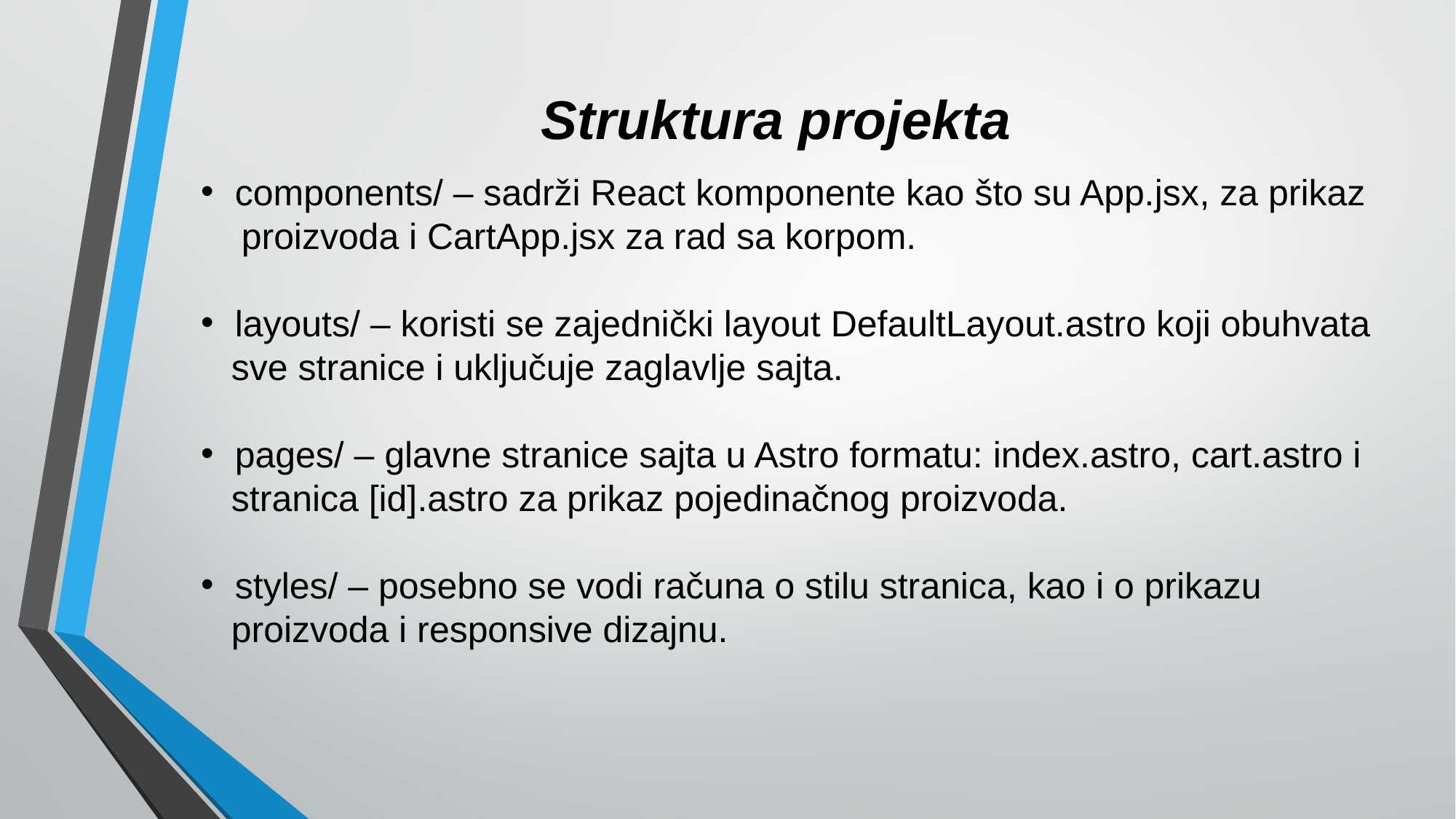

# Struktura projekta
components/ – sadrži React komponente kao što su App.jsx, za prikaz
    proizvoda i CartApp.jsx za rad sa korpom.

layouts/ – koristi se zajednički layout DefaultLayout.astro koji obuhvata
   sve stranice i uključuje zaglavlje sajta.

pages/ – glavne stranice sajta u Astro formatu: index.astro, cart.astro i
   stranica [id].astro za prikaz pojedinačnog proizvoda.

styles/ – posebno se vodi računa o stilu stranica, kao i o prikazu
   proizvoda i responsive dizajnu.